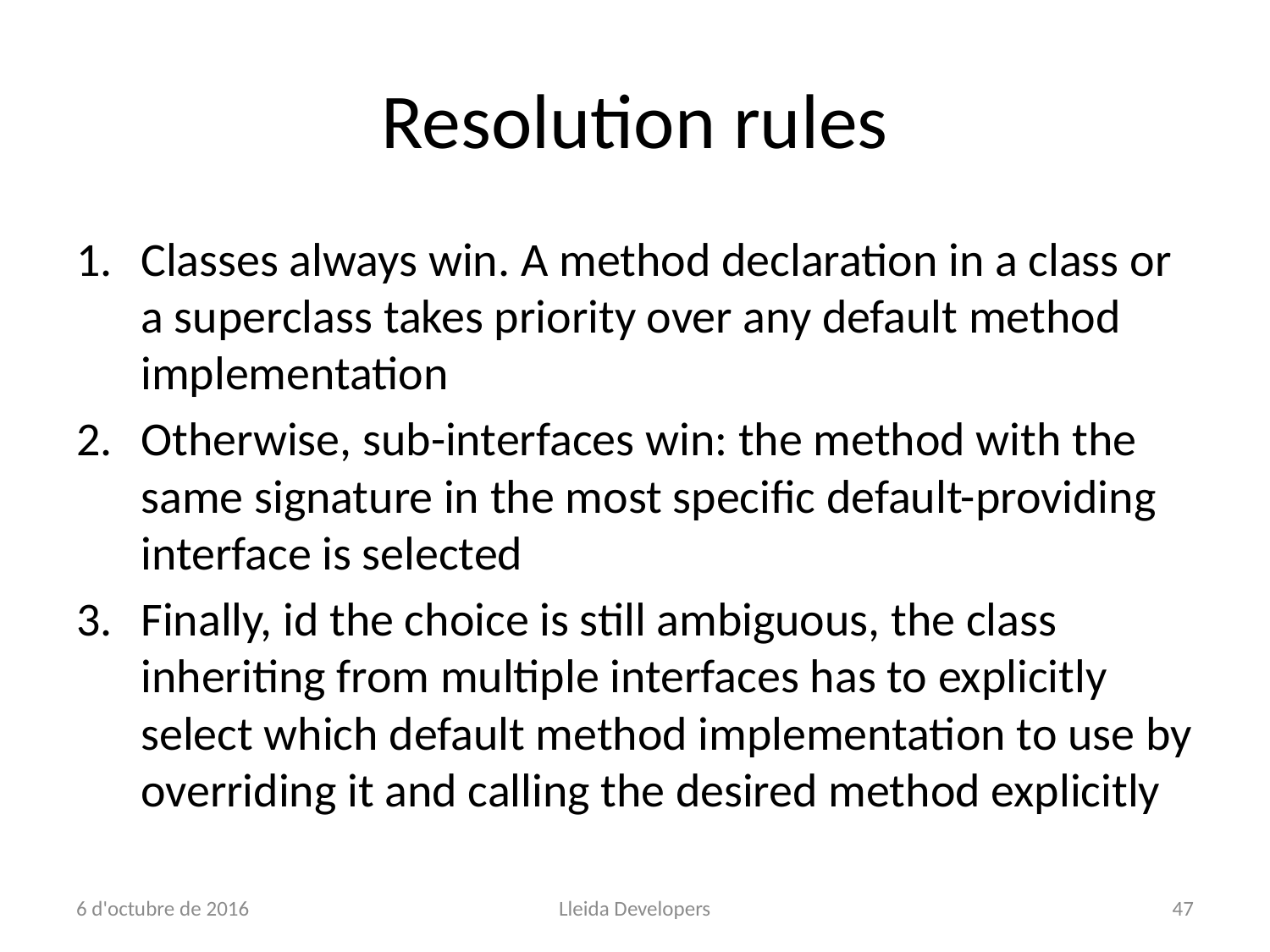

# Resolution rules
Classes always win. A method declaration in a class or a superclass takes priority over any default method implementation
Otherwise, sub-interfaces win: the method with the same signature in the most specific default-providing interface is selected
Finally, id the choice is still ambiguous, the class inheriting from multiple interfaces has to explicitly select which default method implementation to use by overriding it and calling the desired method explicitly
6 d'octubre de 2016
Lleida Developers
47